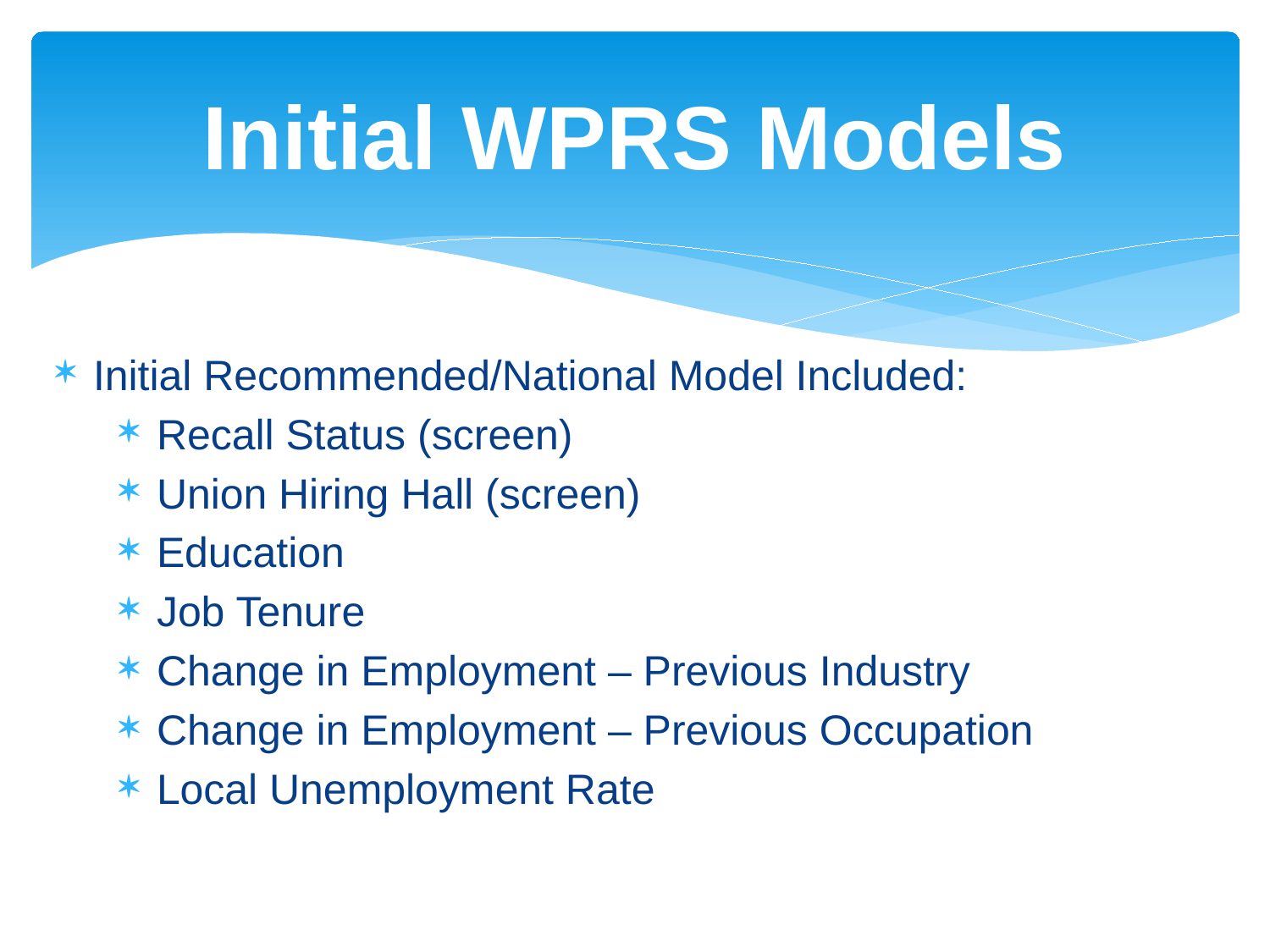

# Initial WPRS Models
Initial Recommended/National Model Included:
Recall Status (screen)
Union Hiring Hall (screen)
Education
Job Tenure
Change in Employment – Previous Industry
Change in Employment – Previous Occupation
Local Unemployment Rate